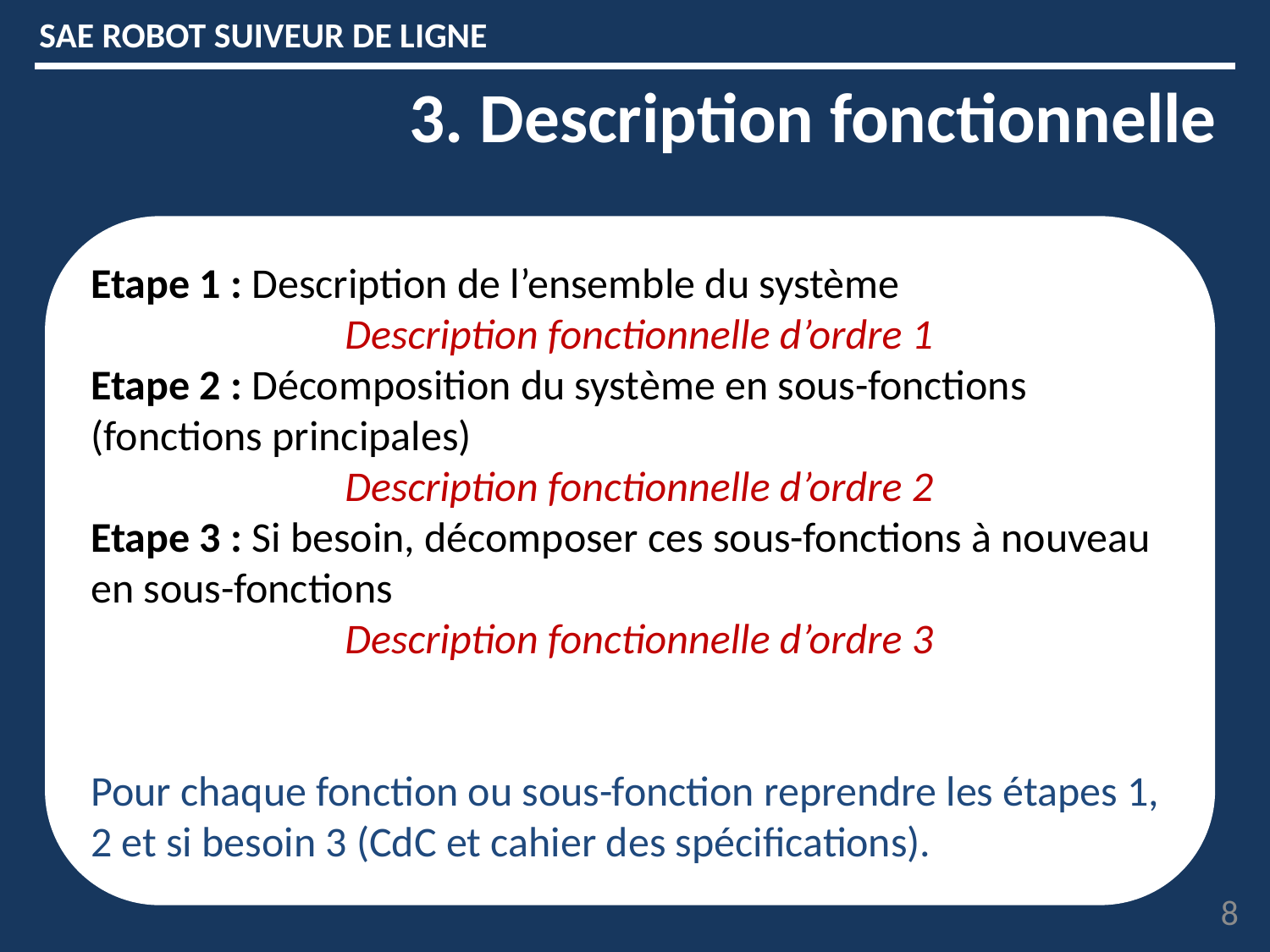

SAE ROBOT SUIVEUR DE LIGNE
3. Description fonctionnelle
Etape 1 : Description de l’ensemble du système
		Description fonctionnelle d’ordre 1
Etape 2 : Décomposition du système en sous-fonctions (fonctions principales)
		Description fonctionnelle d’ordre 2
Etape 3 : Si besoin, décomposer ces sous-fonctions à nouveau en sous-fonctions
		Description fonctionnelle d’ordre 3

Pour chaque fonction ou sous-fonction reprendre les étapes 1, 2 et si besoin 3 (CdC et cahier des spécifications).
8